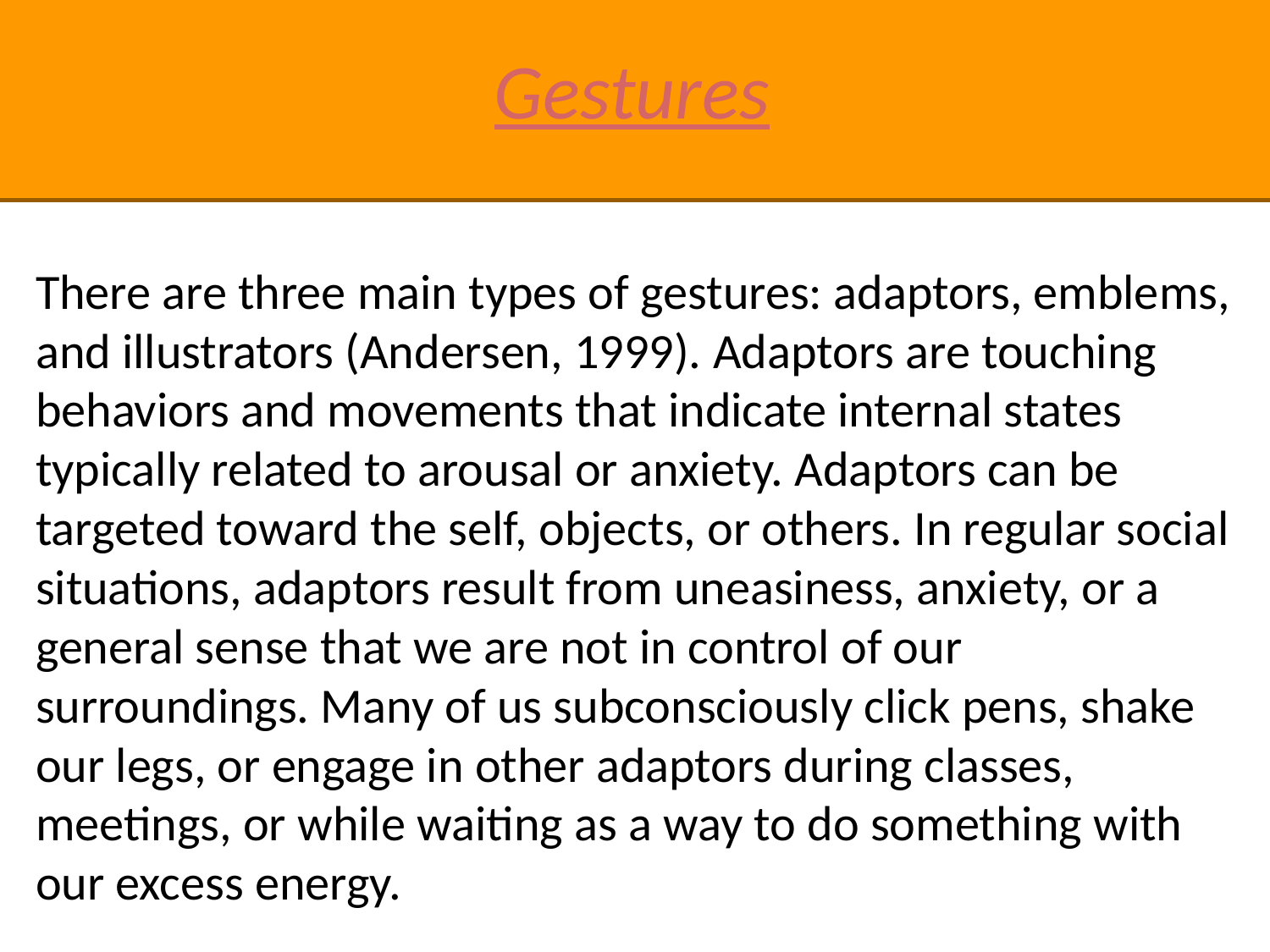

Gestures
There are three main types of gestures: adaptors, emblems, and illustrators (Andersen, 1999). Adaptors are touching behaviors and movements that indicate internal states typically related to arousal or anxiety. Adaptors can be targeted toward the self, objects, or others. In regular social situations, adaptors result from uneasiness, anxiety, or a general sense that we are not in control of our surroundings. Many of us subconsciously click pens, shake our legs, or engage in other adaptors during classes, meetings, or while waiting as a way to do something with our excess energy.